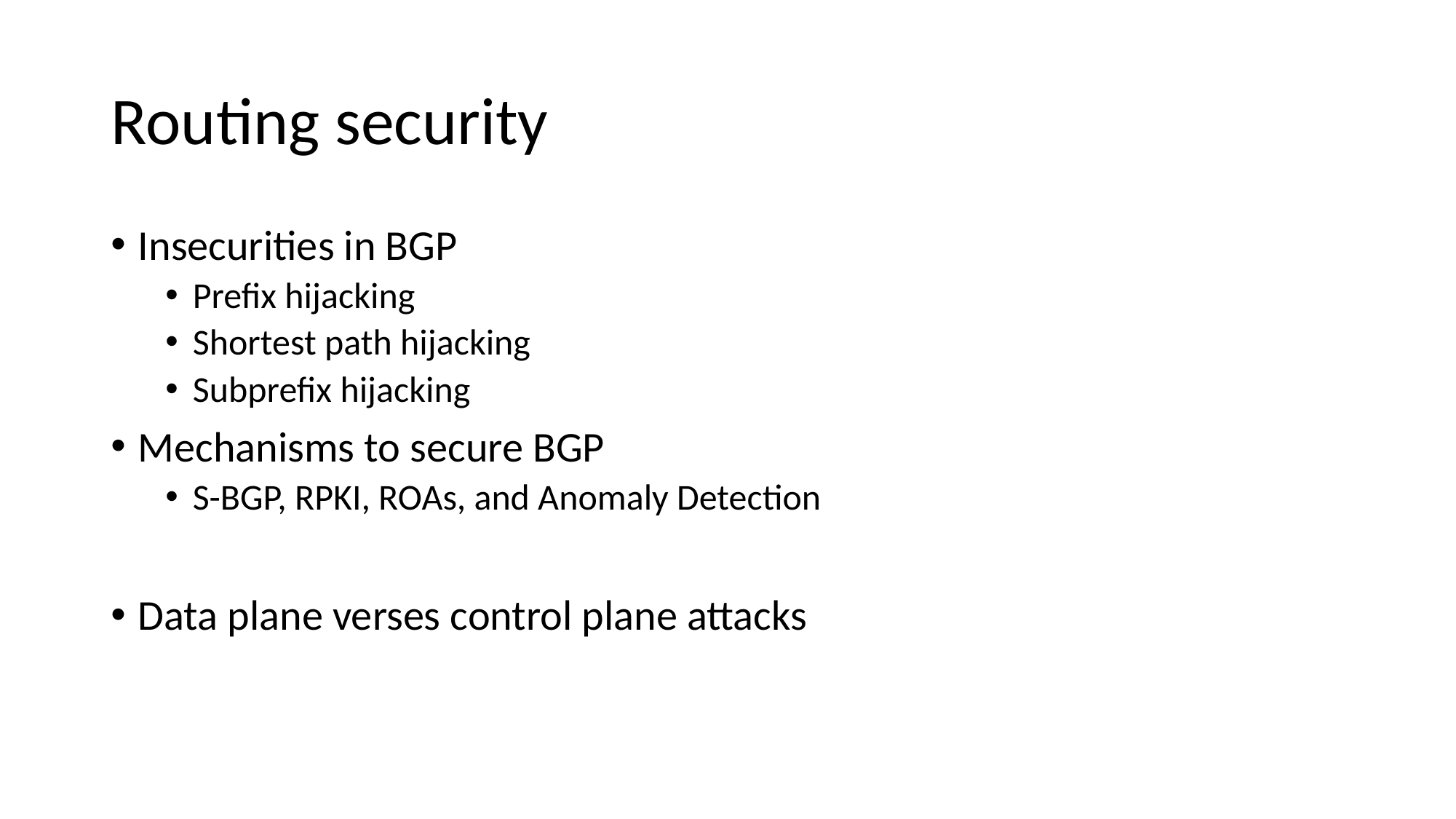

# Routing security
Insecurities in BGP
Prefix hijacking
Shortest path hijacking
Subprefix hijacking
Mechanisms to secure BGP
S-BGP, RPKI, ROAs, and Anomaly Detection

Data plane verses control plane attacks